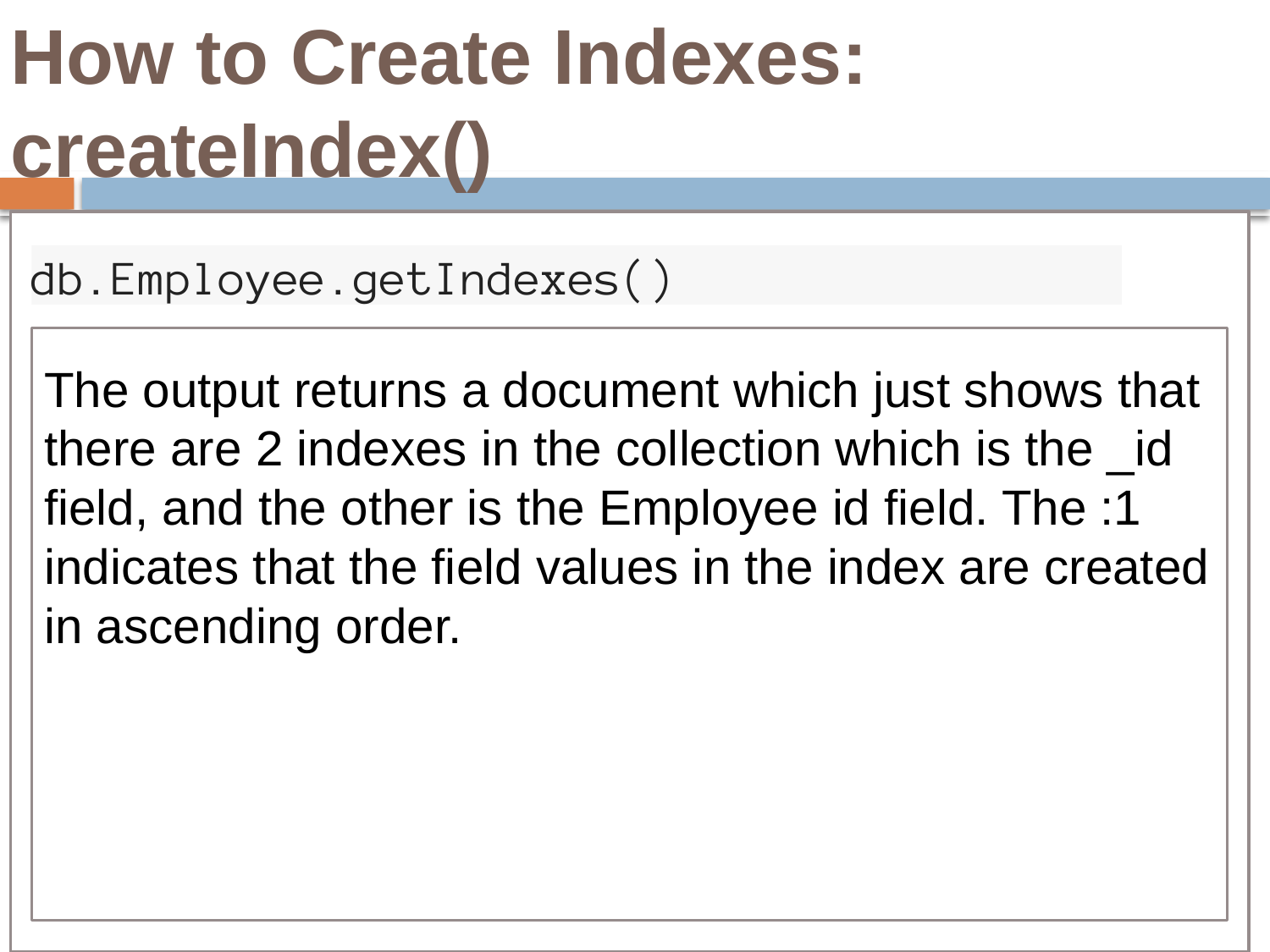

# How to Create Indexes: createIndex()

db.Employee.getIndexes()

The output returns a document which just shows that there are 2 indexes in the collection which is the _id field, and the other is the Employee id field. The :1 indicates that the field values in the index are created in ascending order.